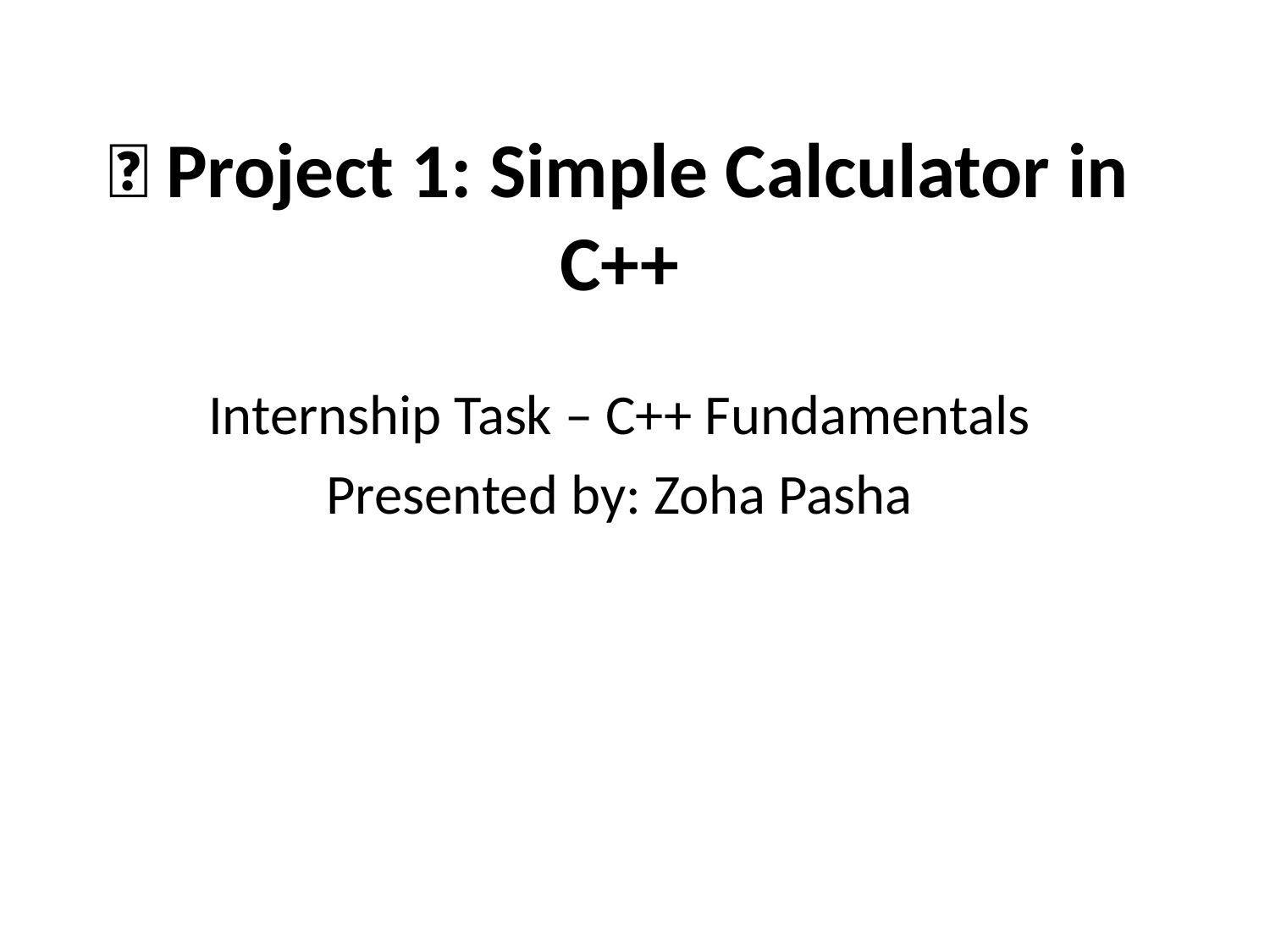

# 🧮 Project 1: Simple Calculator in C++
Internship Task – C++ Fundamentals
Presented by: Zoha Pasha